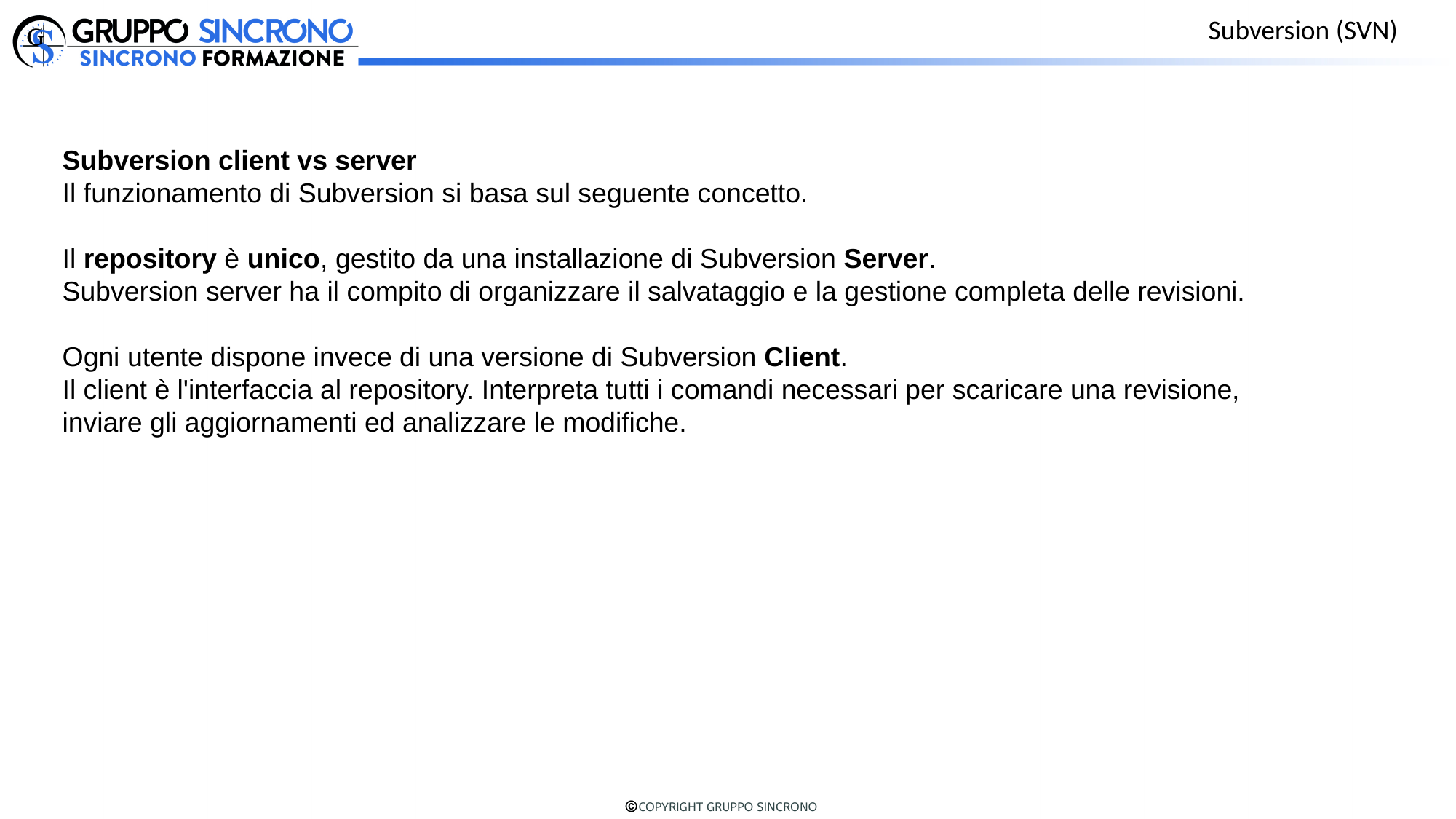

Subversion (SVN)
Subversion client vs server
Il funzionamento di Subversion si basa sul seguente concetto.

Il repository è unico, gestito da una installazione di Subversion Server.
Subversion server ha il compito di organizzare il salvataggio e la gestione completa delle revisioni.

Ogni utente dispone invece di una versione di Subversion Client.
Il client è l'interfaccia al repository. Interpreta tutti i comandi necessari per scaricare una revisione,
inviare gli aggiornamenti ed analizzare le modifiche.